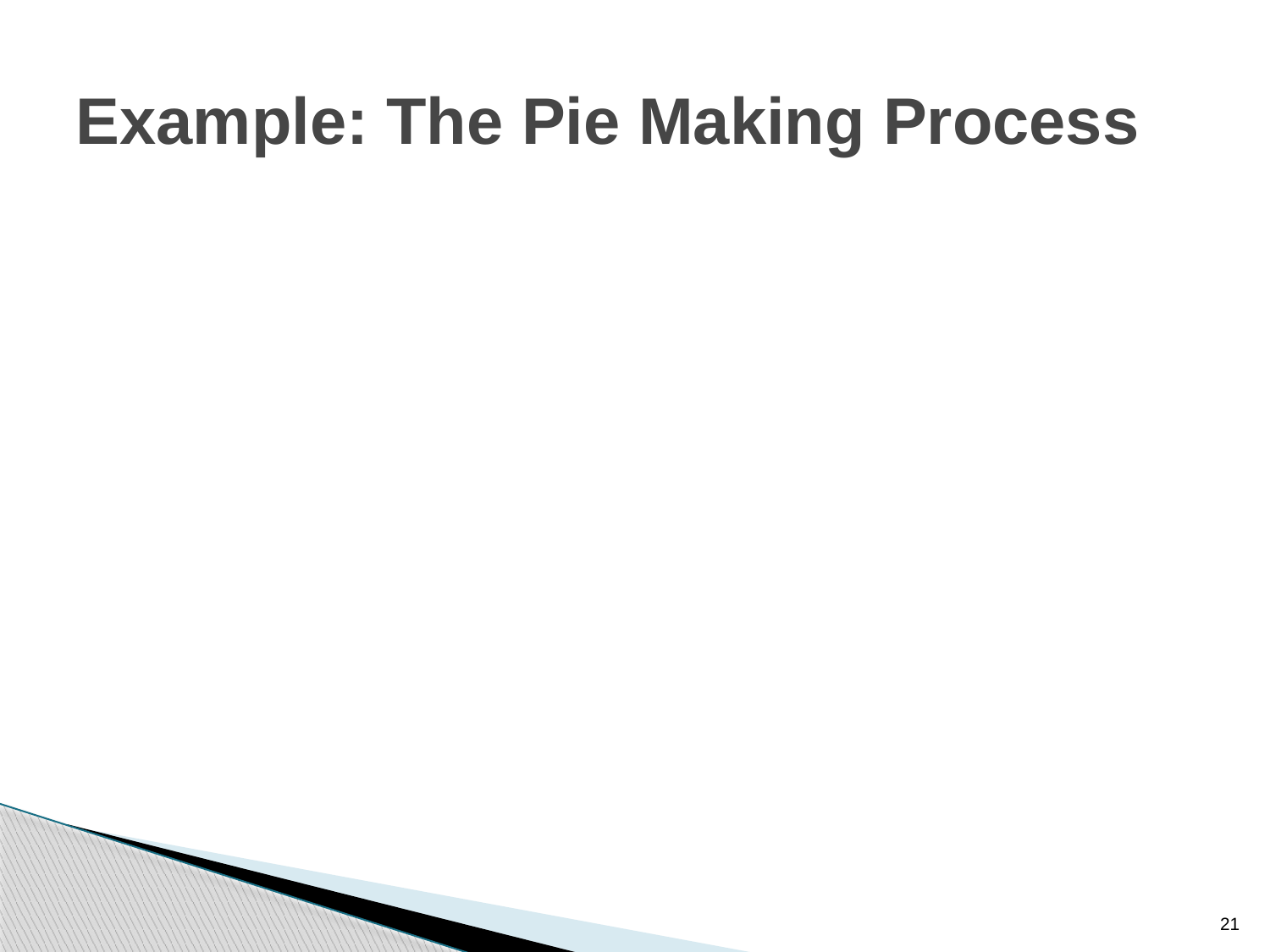

# Example: The Pie Making Process

21